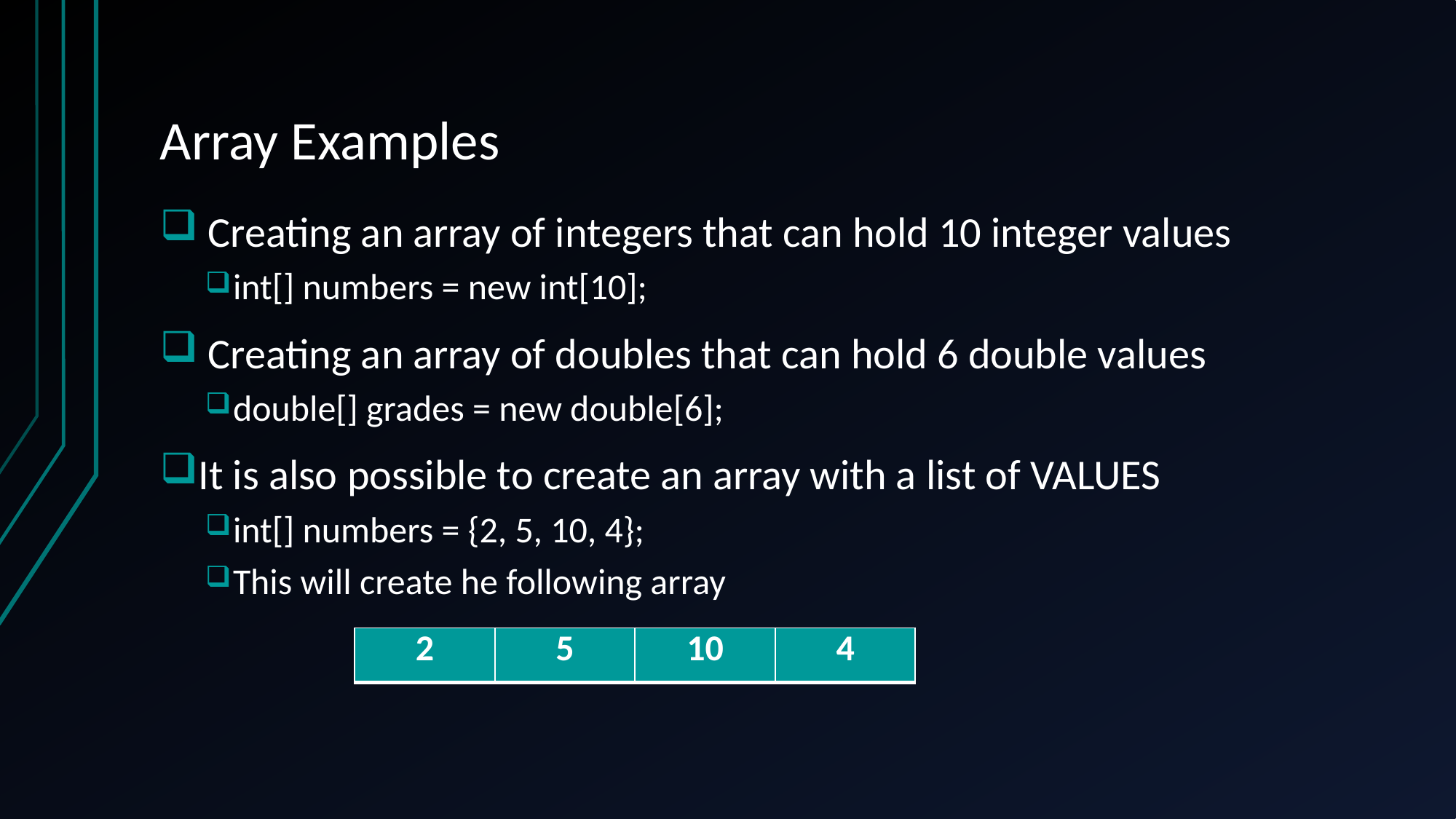

# Array Examples
 Creating an array of integers that can hold 10 integer values
int[] numbers = new int[10];
 Creating an array of doubles that can hold 6 double values
double[] grades = new double[6];
It is also possible to create an array with a list of VALUES
int[] numbers = {2, 5, 10, 4};
This will create he following array

| 2 | 5 | 10 | 4 |
| --- | --- | --- | --- |